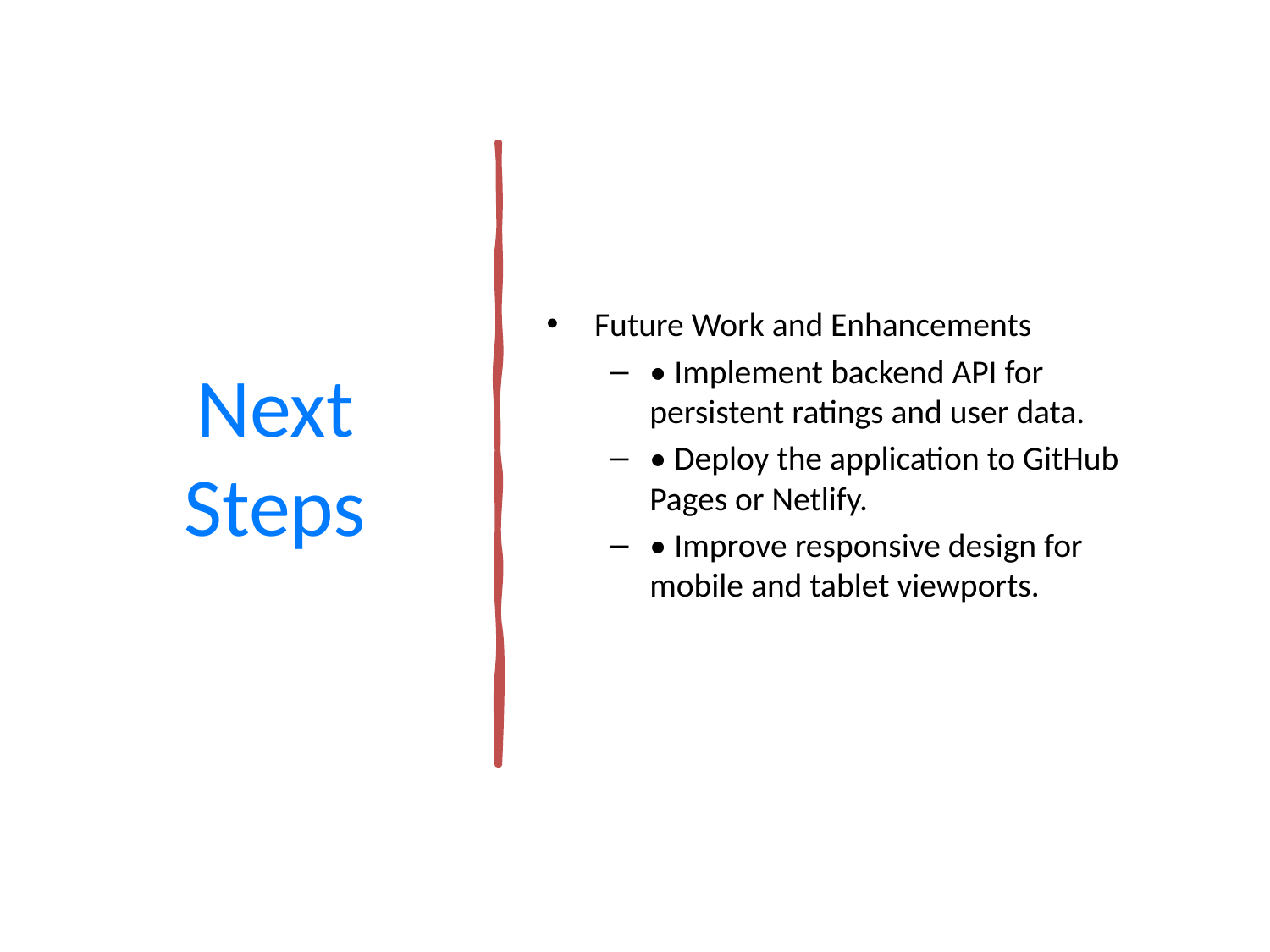

# Next Steps
Future Work and Enhancements
• Implement backend API for persistent ratings and user data.
• Deploy the application to GitHub Pages or Netlify.
• Improve responsive design for mobile and tablet viewports.